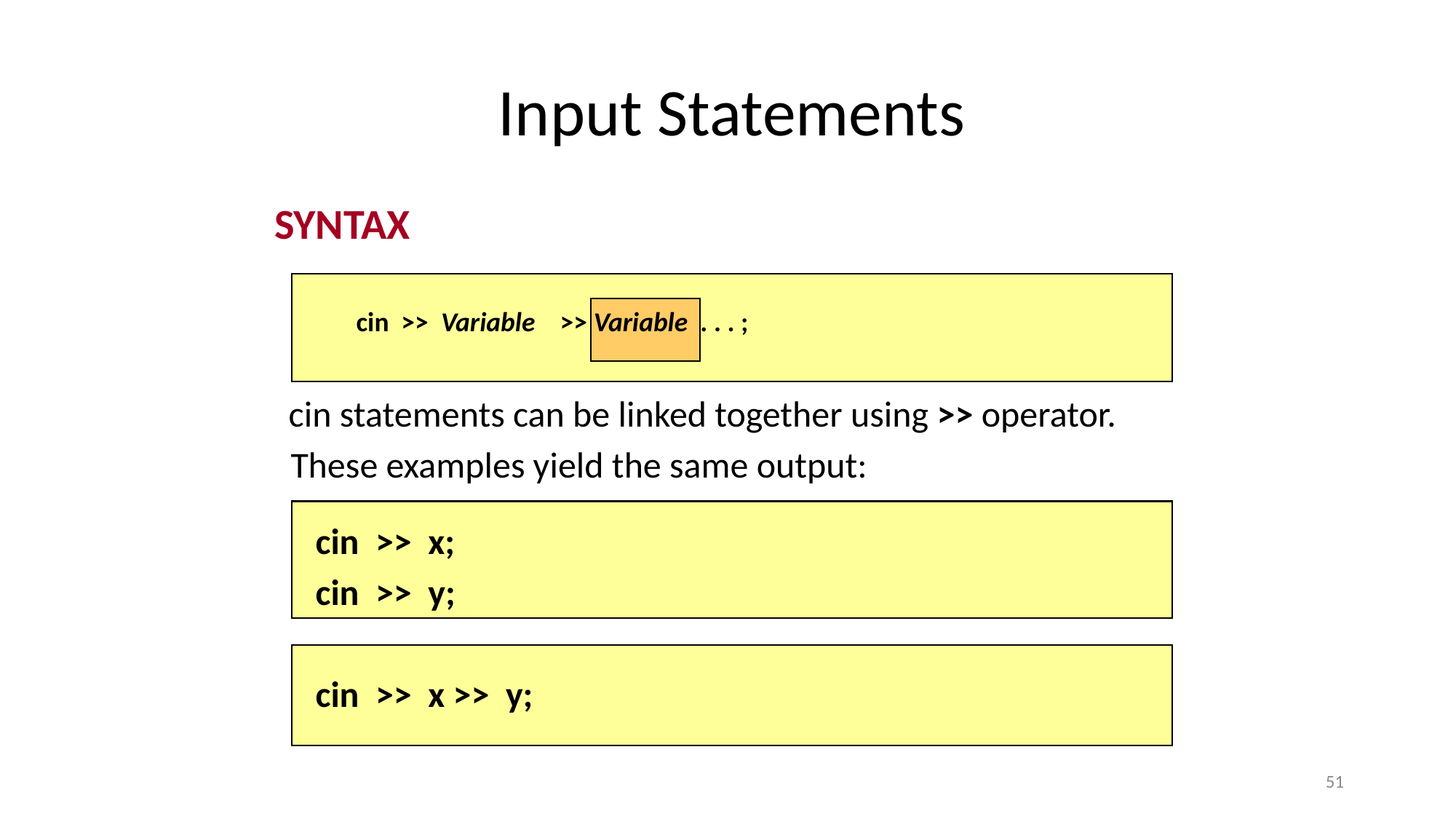

Input Statements
SYNTAX

   cin statements can be linked together using >> operator.
  These examples yield the same output:

	cin  >>  x;
	cin  >>  y;

	cin  >>  x >>  y;

cin  >>  Variable    >> Variable  . . . ;

51